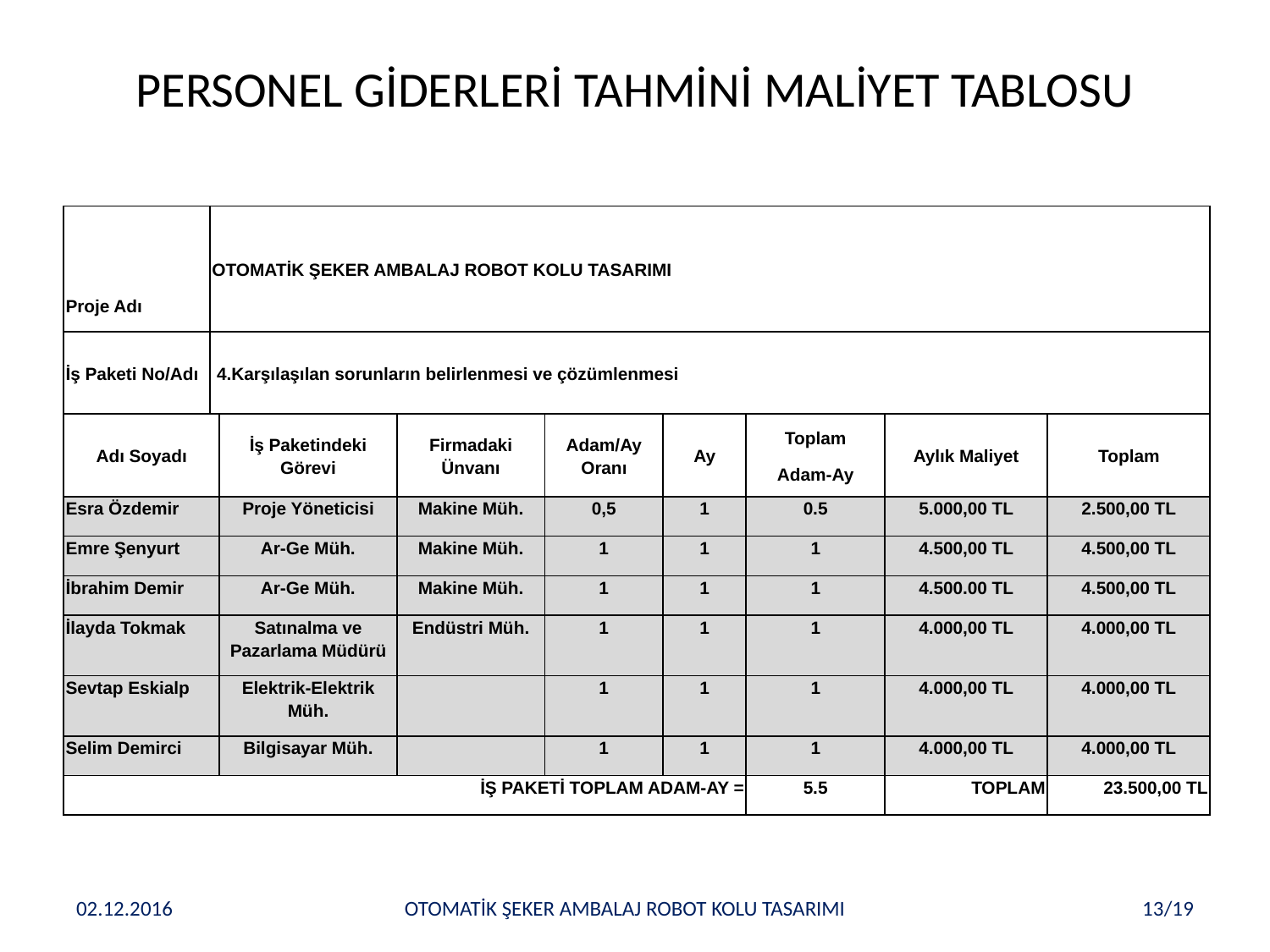

# PERSONEL GİDERLERİ TAHMİNİ MALİYET TABLOSU
| Proje Adı | OTOMATİK ŞEKER AMBALAJ ROBOT KOLU TASARIMI |  |  |  |  |  |  |  |
| --- | --- | --- | --- | --- | --- | --- | --- | --- |
| İş Paketi No/Adı | 4.Karşılaşılan sorunların belirlenmesi ve çözümlenmesi |  |  |  |  |  |  |  |
| Adı Soyadı |  | İş Paketindeki Görevi | Firmadaki Ünvanı | Adam/Ay Oranı | Ay | Toplam Adam-Ay | Aylık Maliyet | Toplam |
| Esra Özdemir |  | Proje Yöneticisi | Makine Müh. | 0,5 | 1 | 0.5 | 5.000,00 TL | 2.500,00 TL |
| Emre Şenyurt |  | Ar-Ge Müh. | Makine Müh. | 1 | 1 | 1 | 4.500,00 TL | 4.500,00 TL |
| İbrahim Demir |  | Ar-Ge Müh. | Makine Müh. | 1 | 1 | 1 | 4.500.00 TL | 4.500,00 TL |
| İlayda Tokmak |  | Satınalma ve Pazarlama Müdürü | Endüstri Müh. | 1 | 1 | 1 | 4.000,00 TL | 4.000,00 TL |
| Sevtap Eskialp |  | Elektrik-Elektrik Müh. |  | 1 | 1 | 1 | 4.000,00 TL | 4.000,00 TL |
| Selim Demirci |  | Bilgisayar Müh. |  | 1 | 1 | 1 | 4.000,00 TL | 4.000,00 TL |
| İŞ PAKETİ TOPLAM ADAM-AY = |  |  |  |  |  | 5.5 | TOPLAM | 23.500,00 TL |
02.12.2016
OTOMATİK ŞEKER AMBALAJ ROBOT KOLU TASARIMI
13/19